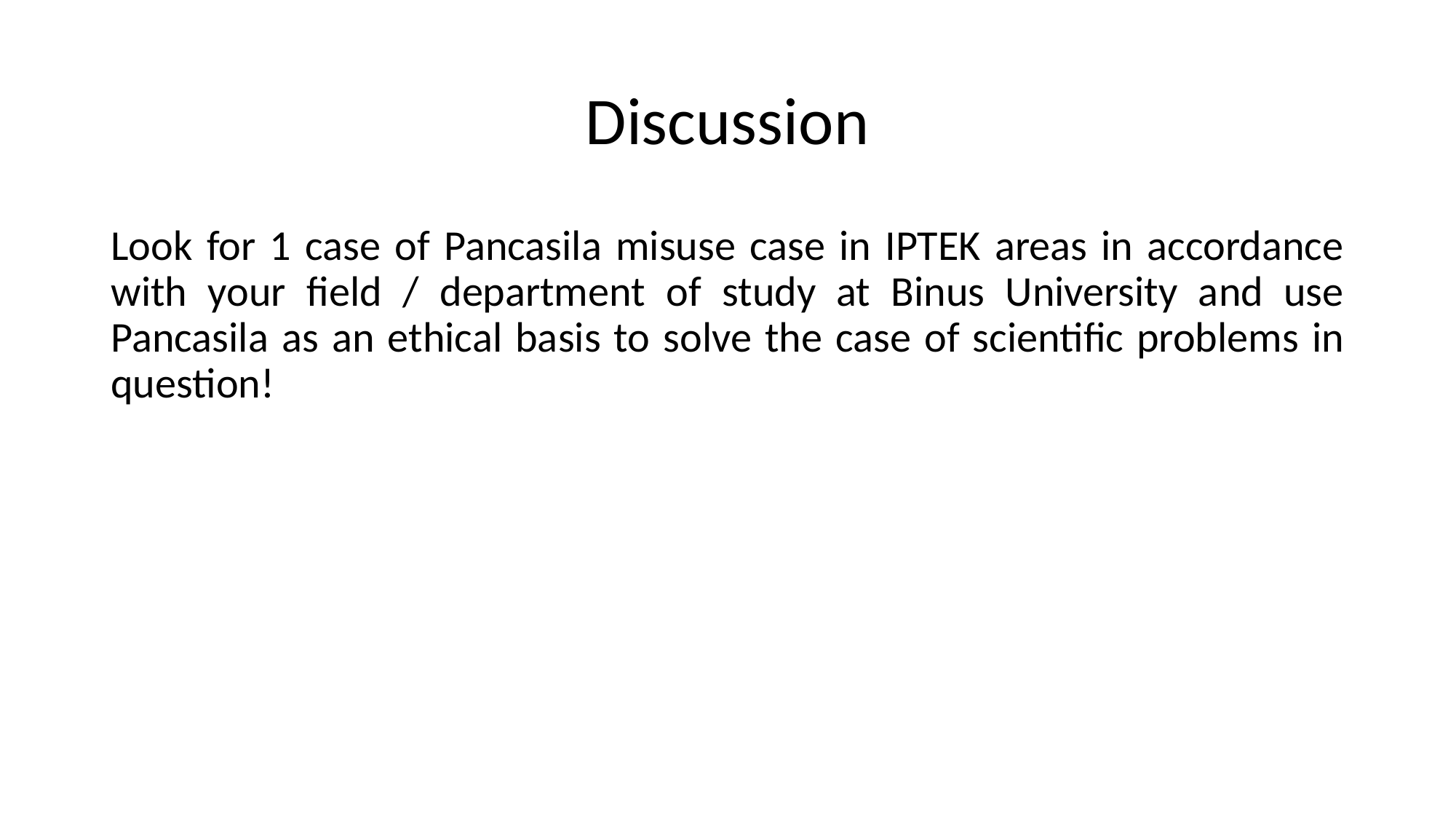

# Discussion
Look for 1 case of Pancasila misuse case in IPTEK areas in accordance with your field / department of study at Binus University and use Pancasila as an ethical basis to solve the case of scientific problems in question!